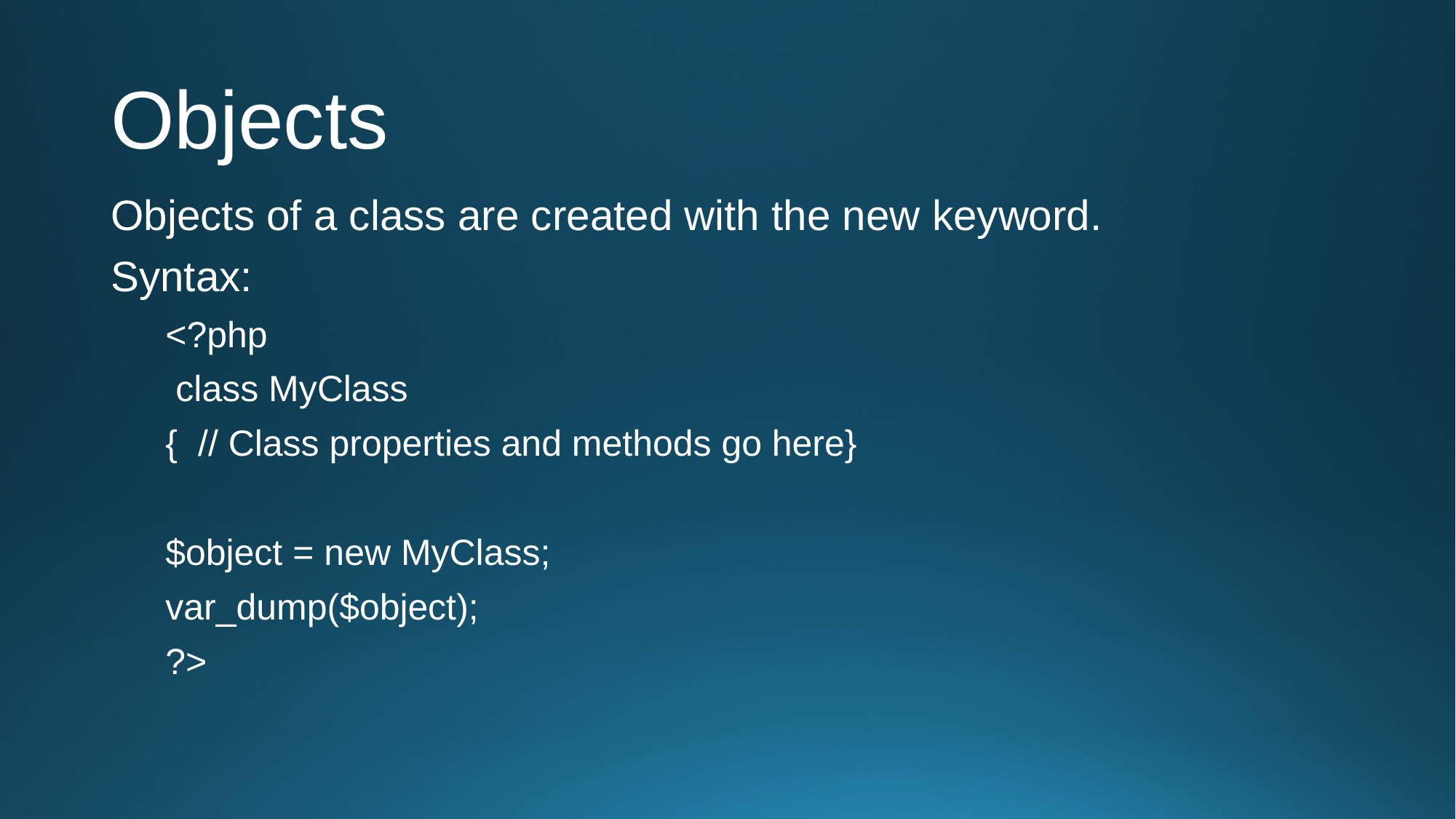

# Objects
Objects of a class are created with the new keyword.
Syntax:
<?php
 class MyClass
{  // Class properties and methods go here}

$object = new MyClass;
var_dump($object);
?>